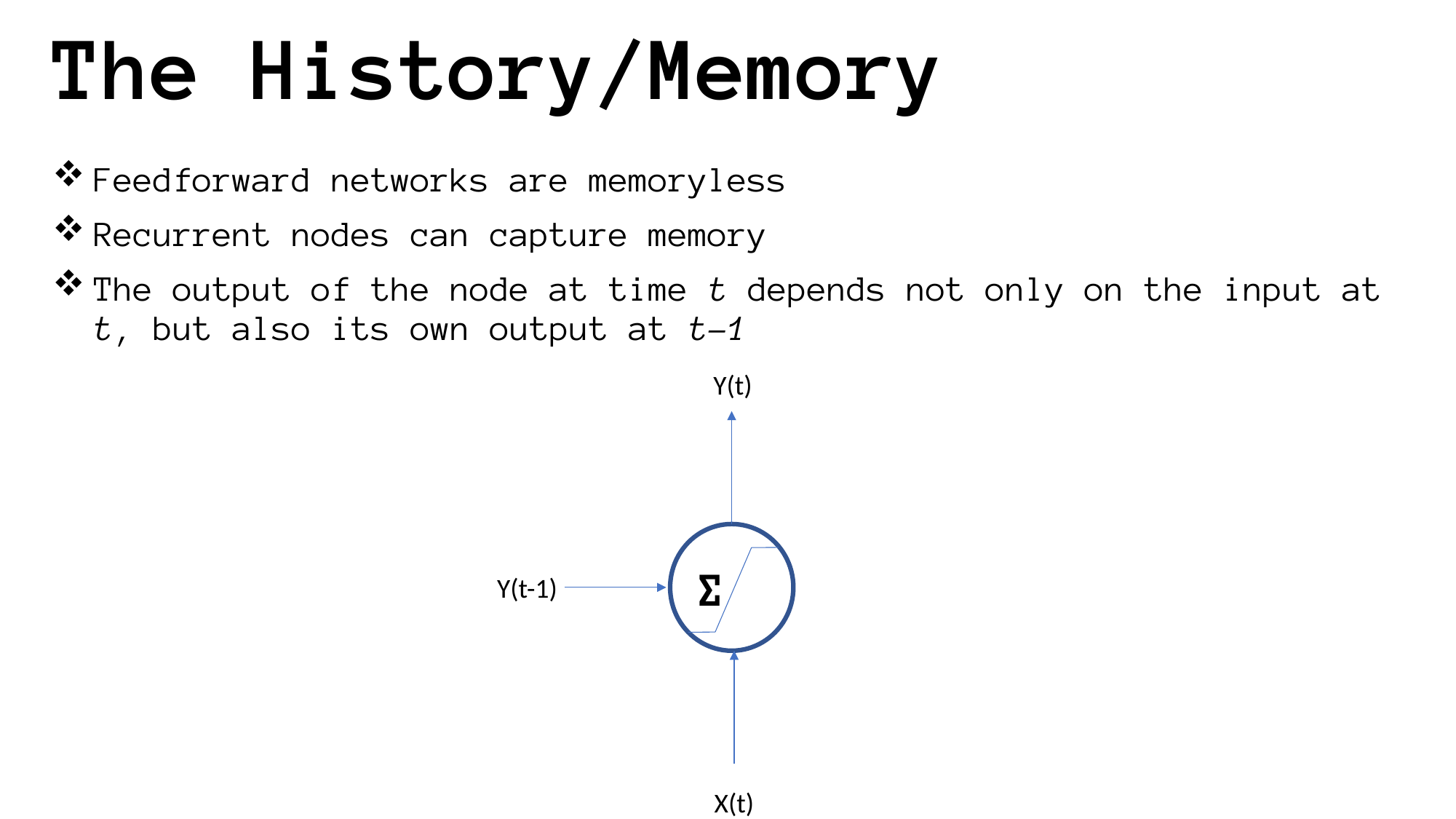

# The History/Memory
Feedforward networks are memoryless
Recurrent nodes can capture memory
The output of the node at time t depends not only on the input at t, but also its own output at t-1

Y(t)

∑
Y(t-1)
X(t)